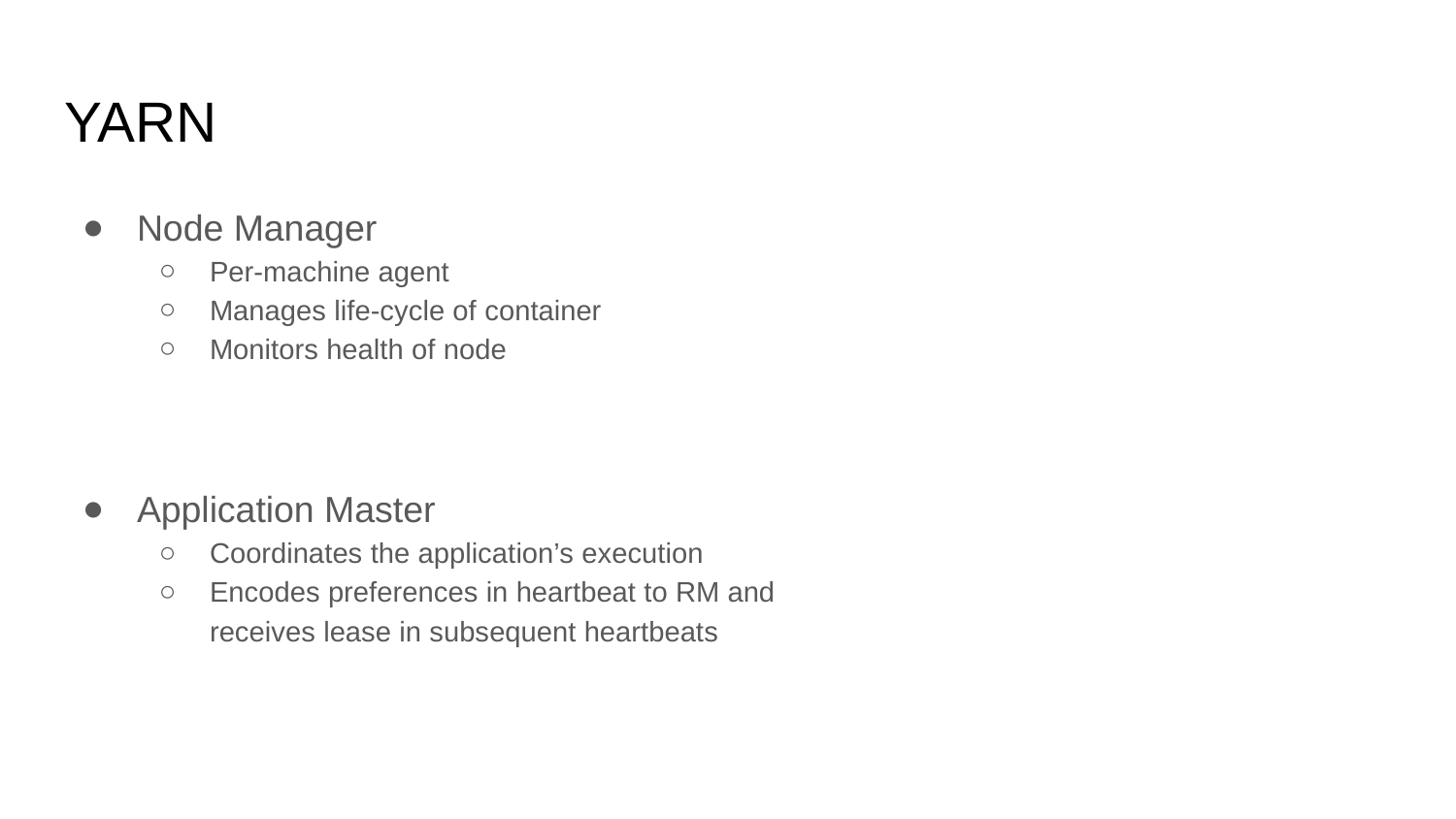

# YARN
Node Manager
Per-machine agent
Manages life-cycle of container
Monitors health of node

Application Master
Coordinates the application’s execution
Encodes preferences in heartbeat to RM and receives lease in subsequent heartbeats